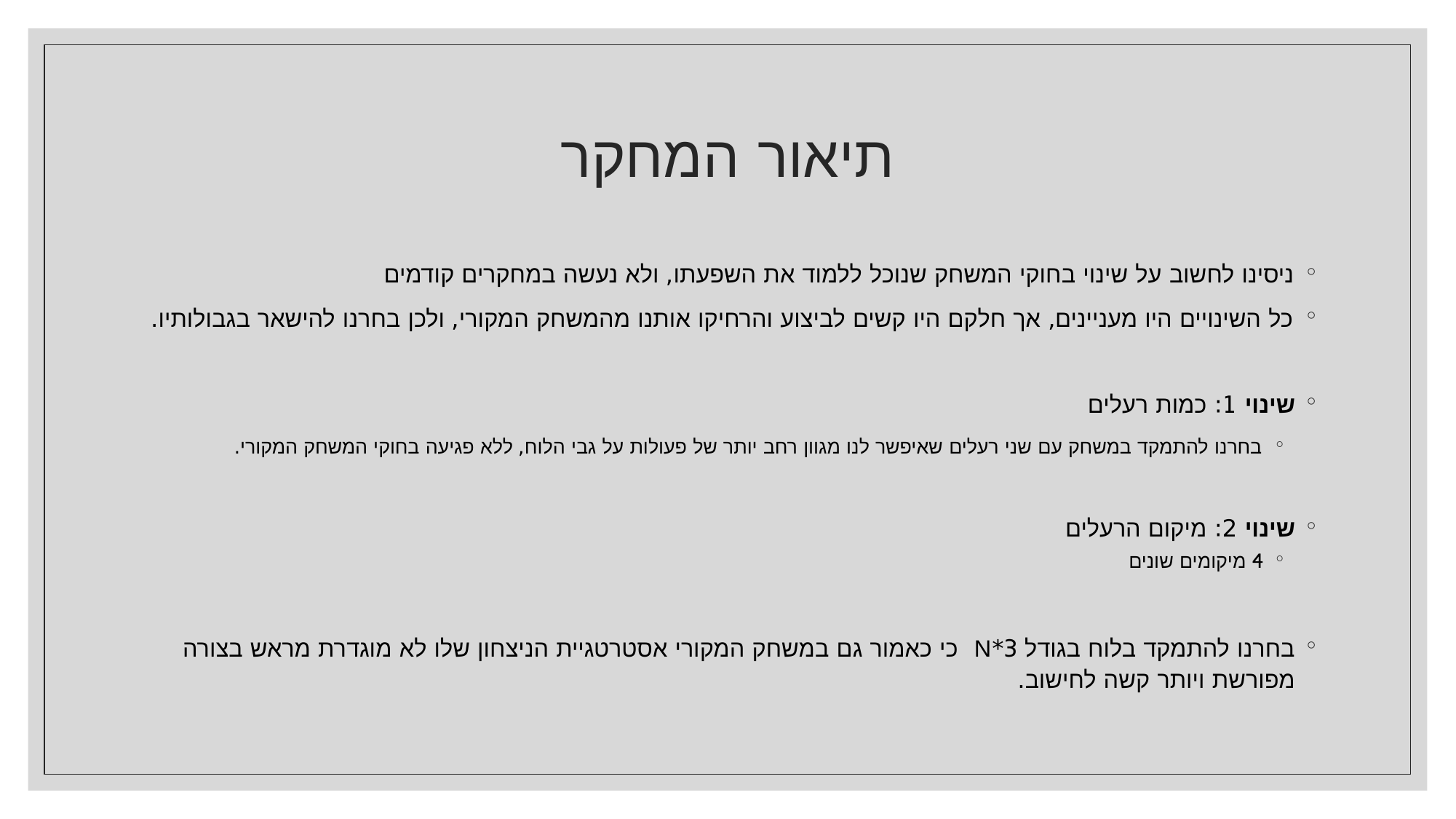

# תיאור המחקר
ניסינו לחשוב על שינוי בחוקי המשחק שנוכל ללמוד את השפעתו, ולא נעשה במחקרים קודמים
כל השינויים היו מעניינים, אך חלקם היו קשים לביצוע והרחיקו אותנו מהמשחק המקורי, ולכן בחרנו להישאר בגבולותיו.

שינוי 1: כמות רעלים
בחרנו להתמקד במשחק עם שני רעלים שאיפשר לנו מגוון רחב יותר של פעולות על גבי הלוח, ללא פגיעה בחוקי המשחק המקורי.
שינוי 2: מיקום הרעלים
4 מיקומים שונים

בחרנו להתמקד בלוח בגודל 3*N  כי כאמור גם במשחק המקורי אסטרטגיית הניצחון שלו לא מוגדרת מראש בצורה מפורשת ויותר קשה לחישוב.